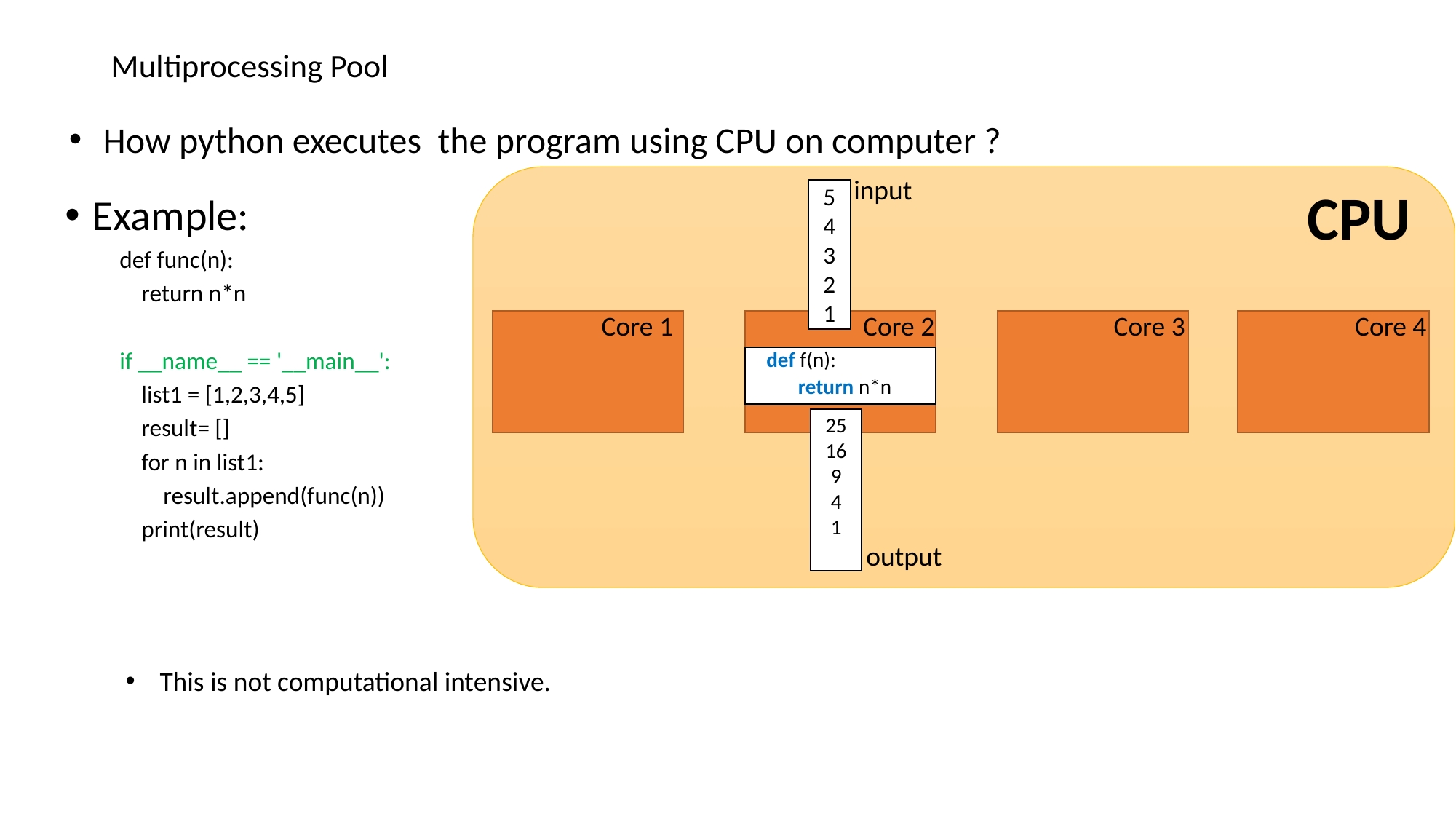

# Multiprocessing Pool
How python executes  the program using CPU on computer ?

 input
CPU
5
4
3
2
1
Example:
def func(n):
    return n*n

if __name__ == '__main__':
    list1 = [1,2,3,4,5]
    result= []
    for n in list1:
        result.append(func(n))
    print(result)
Core 1
Core 2
Core 3
Core 4

 def f(n):
        return n*n

25
16
9
4
1

 output
This is not computational intensive.